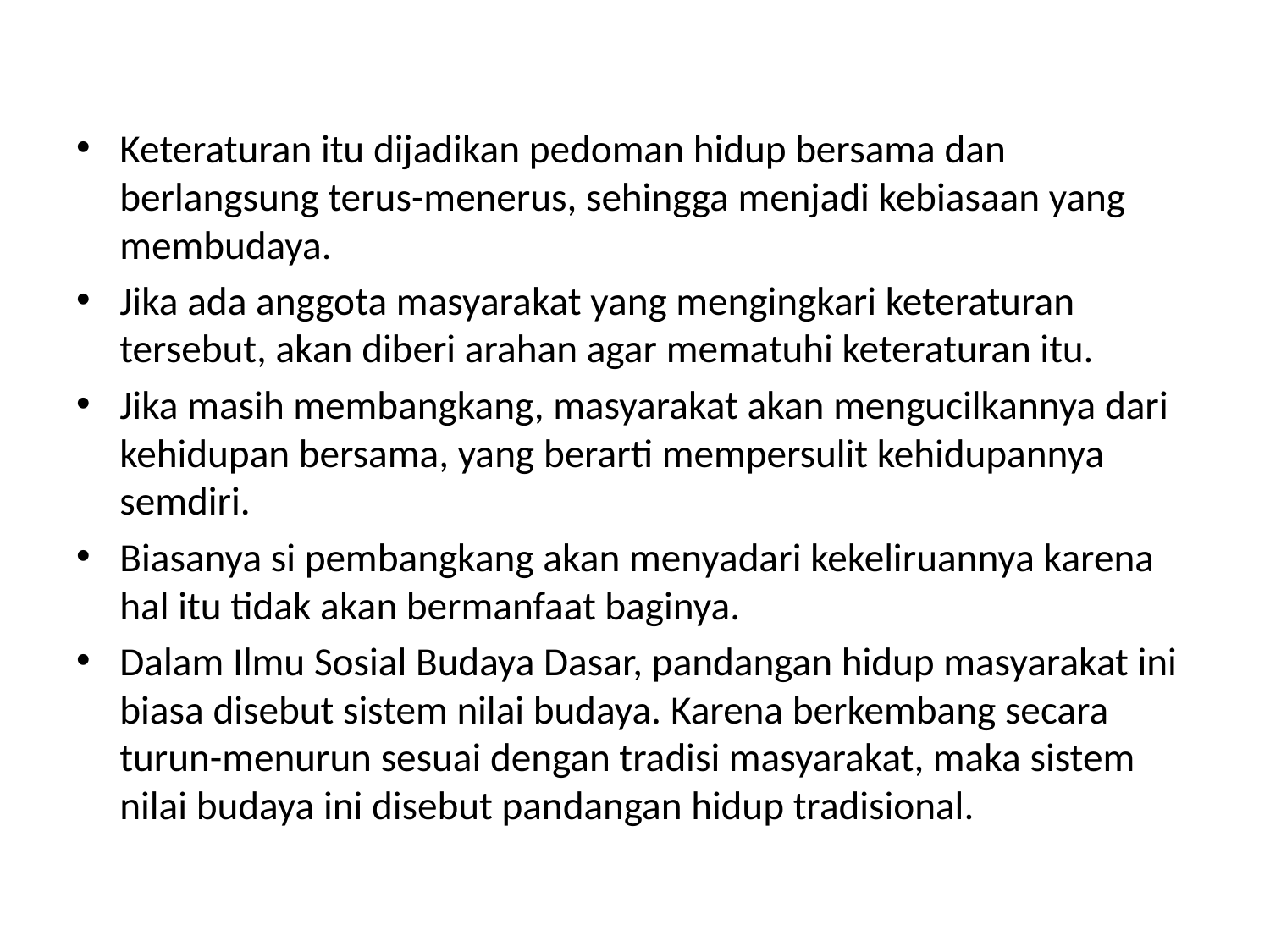

#
Keteraturan itu dijadikan pedoman hidup bersama dan berlangsung terus-menerus, sehingga menjadi kebiasaan yang membudaya.
Jika ada anggota masyarakat yang mengingkari keteraturan tersebut, akan diberi arahan agar mematuhi keteraturan itu.
Jika masih membangkang, masyarakat akan mengucilkannya dari kehidupan bersama, yang berarti mempersulit kehidupannya semdiri.
Biasanya si pembangkang akan menyadari kekeliruannya karena hal itu tidak akan bermanfaat baginya.
Dalam Ilmu Sosial Budaya Dasar, pandangan hidup masyarakat ini biasa disebut sistem nilai budaya. Karena berkembang secara turun-menurun sesuai dengan tradisi masyarakat, maka sistem nilai budaya ini disebut pandangan hidup tradisional.